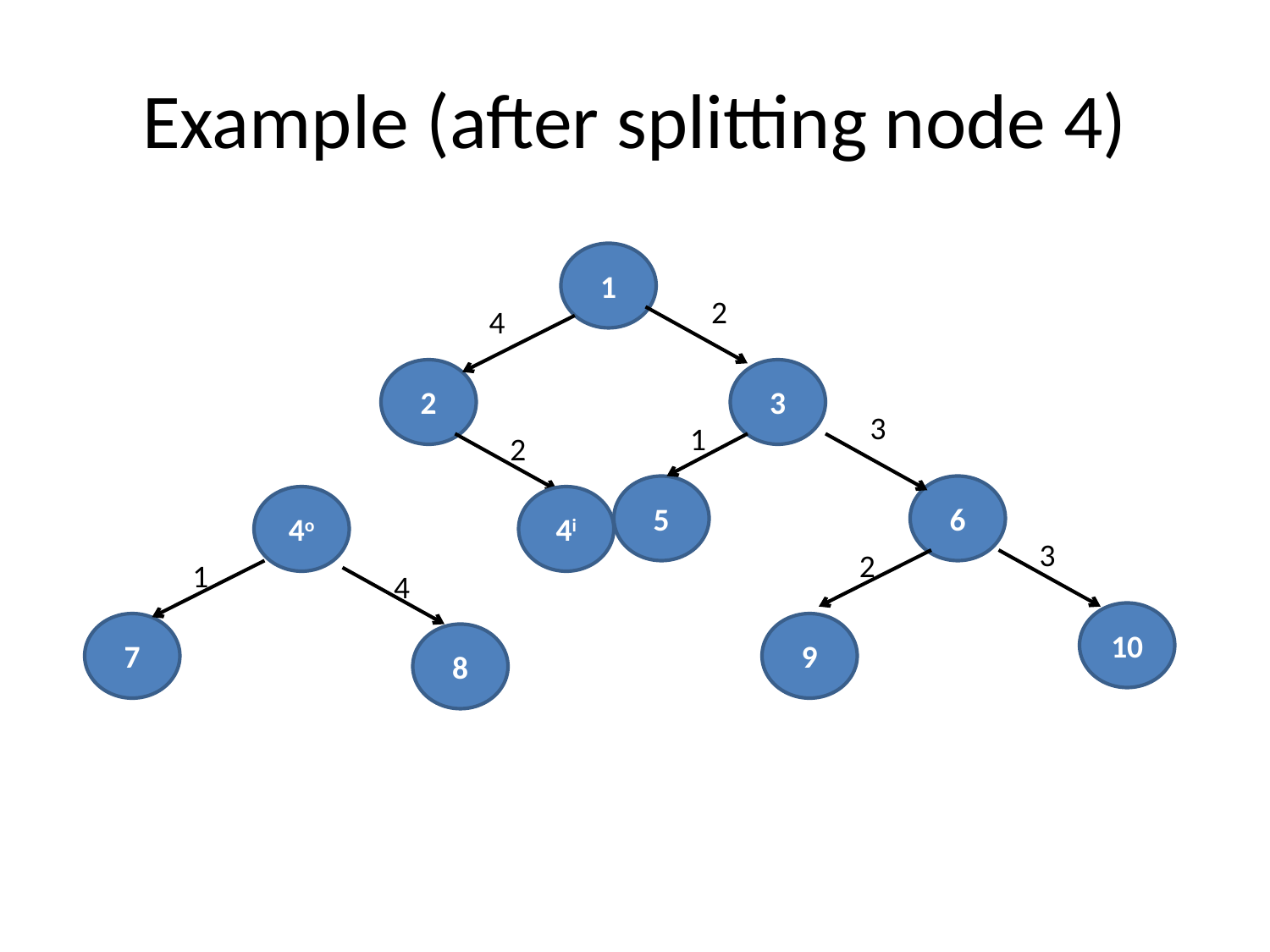

# Example (after splitting node 4)
1
2
4
2
3
3
1
2
5
6
4o
4i
3
2
1
4
10
7
9
8